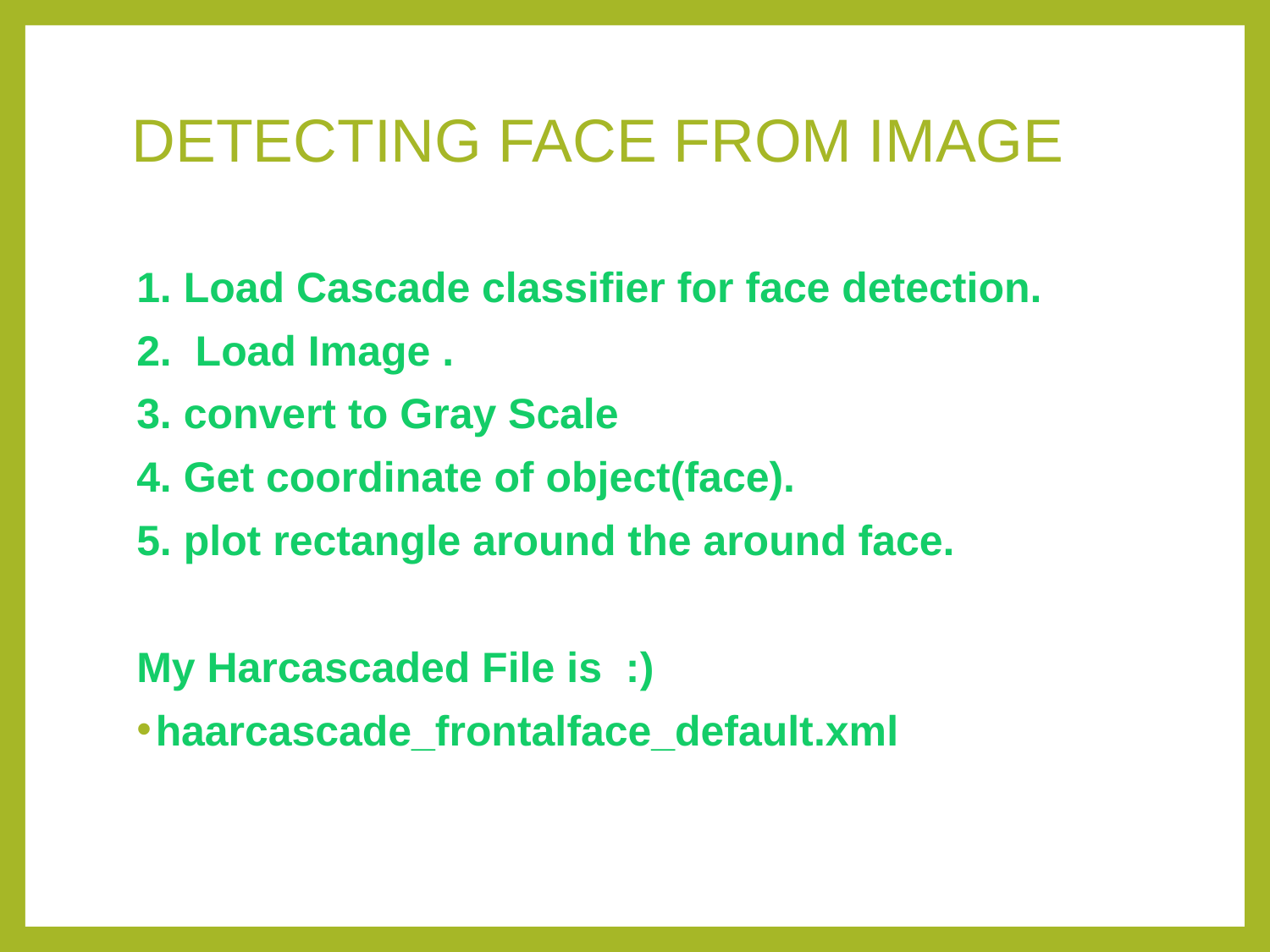

# DETECTING FACE FROM IMAGE

1. Load Cascade classifier for face detection.
2.  Load Image .
3. convert to Gray Scale
4. Get coordinate of object(face).
5. plot rectangle around the around face.

My Harcascaded File is  :)
haarcascade_frontalface_default.xml